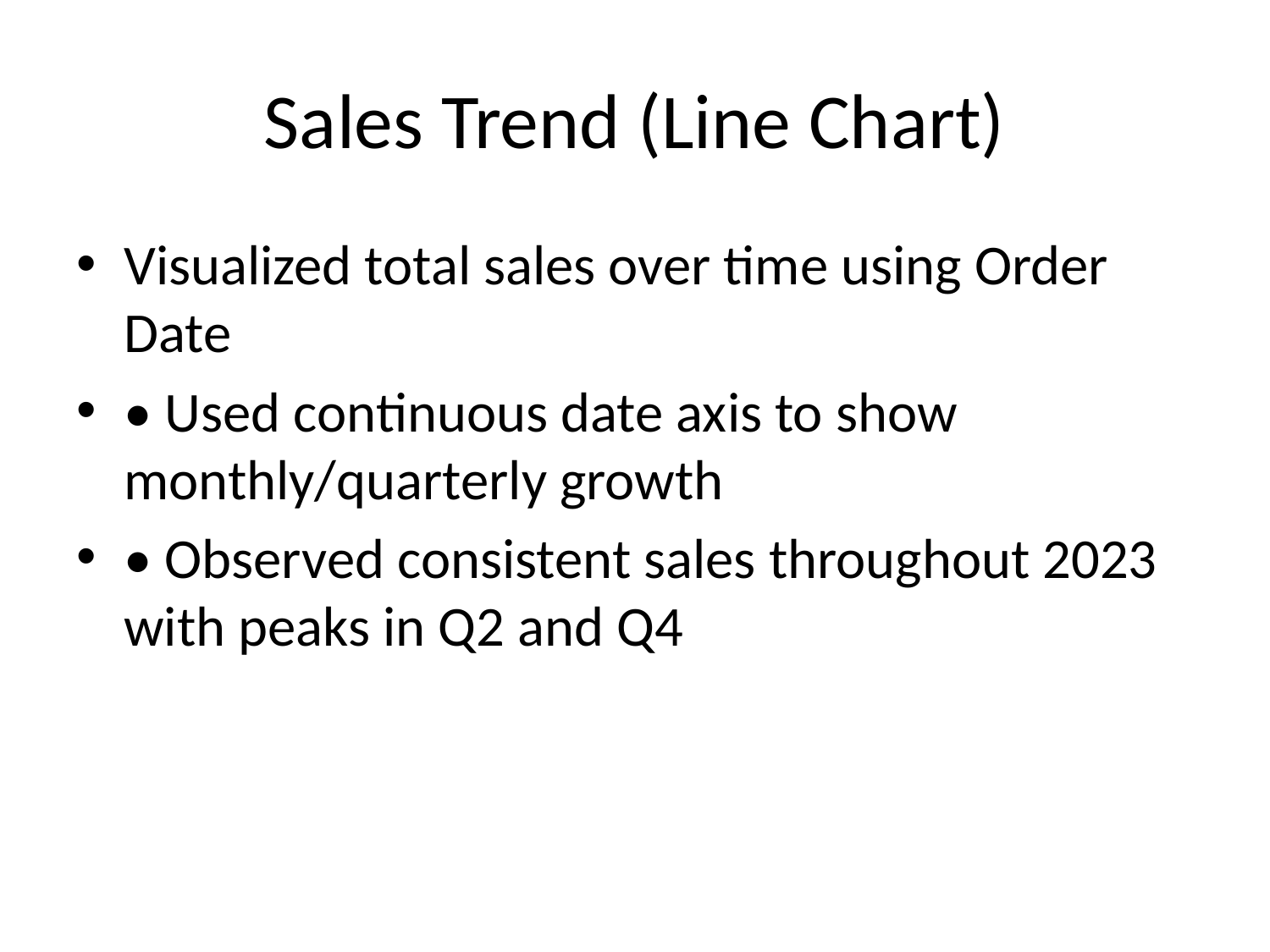

# Sales Trend (Line Chart)
Visualized total sales over time using Order Date
• Used continuous date axis to show monthly/quarterly growth
• Observed consistent sales throughout 2023 with peaks in Q2 and Q4